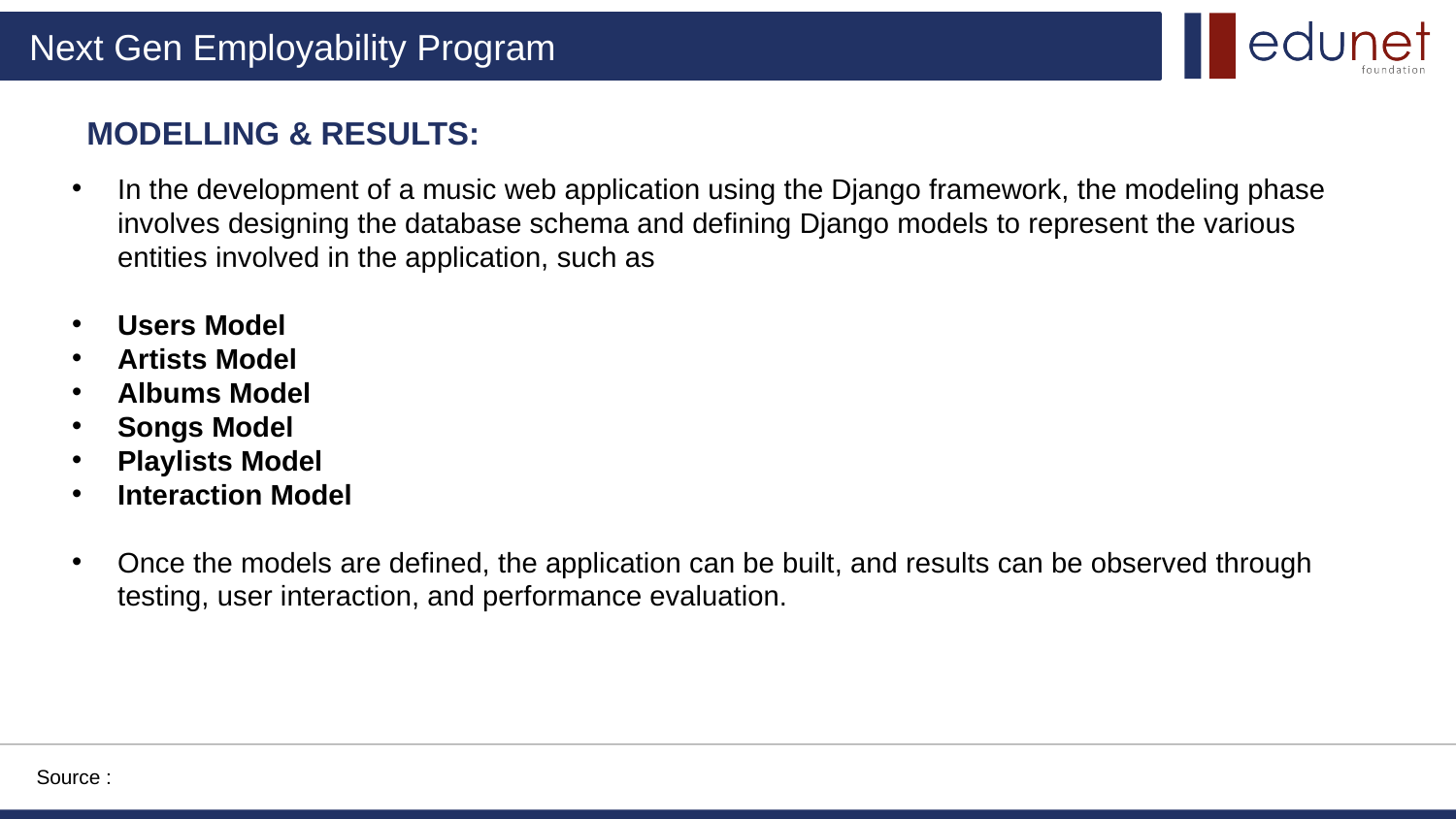

# MODELLING & RESULTS:
In the development of a music web application using the Django framework, the modeling phase involves designing the database schema and defining Django models to represent the various entities involved in the application, such as

Users Model
Artists Model
Albums Model
Songs Model
Playlists Model
Interaction Model

Once the models are defined, the application can be built, and results can be observed through testing, user interaction, and performance evaluation.

Source :